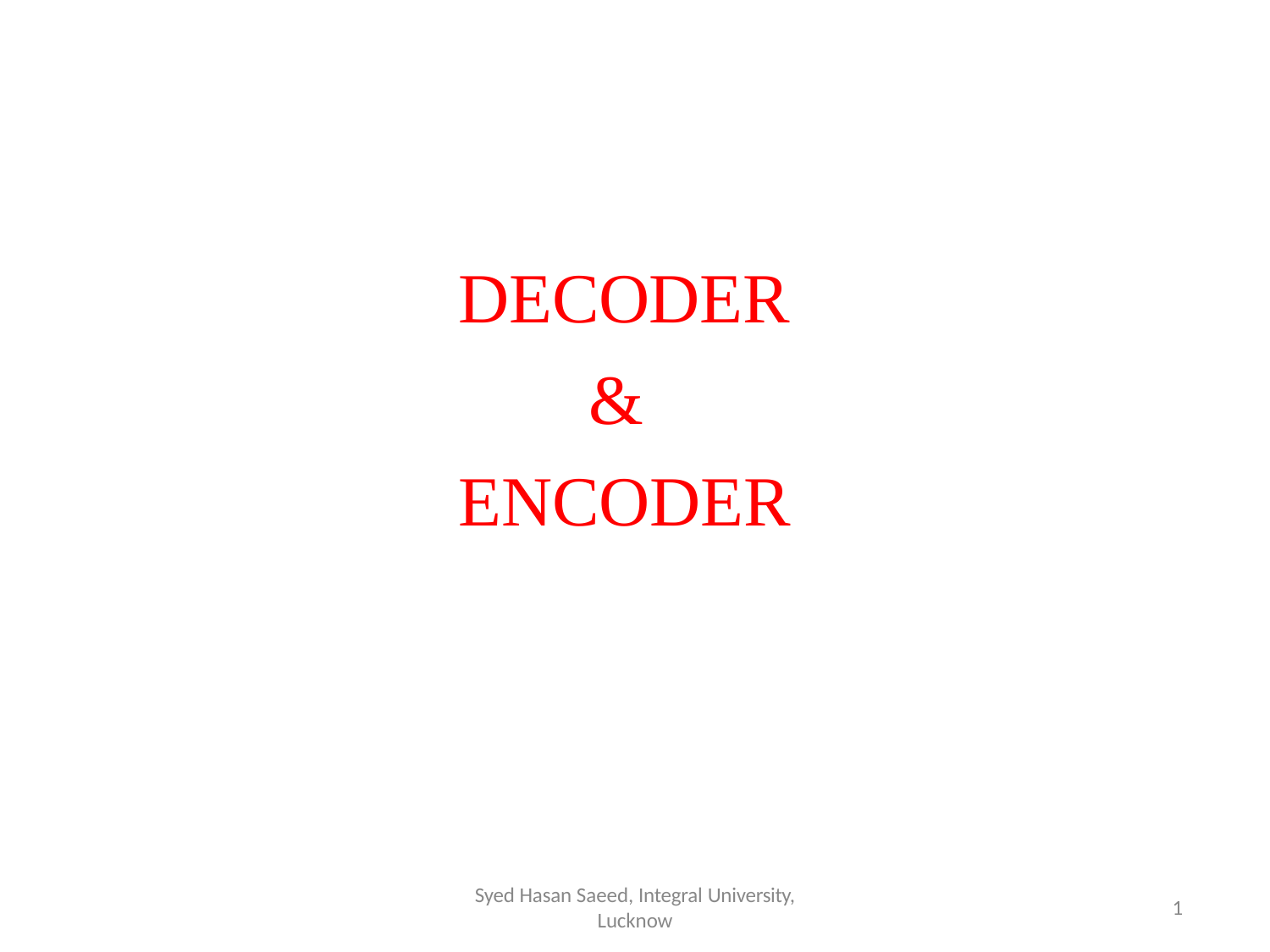

# DECODER
&  ENCODER
Syed Hasan Saeed, Integral University,
Lucknow
1